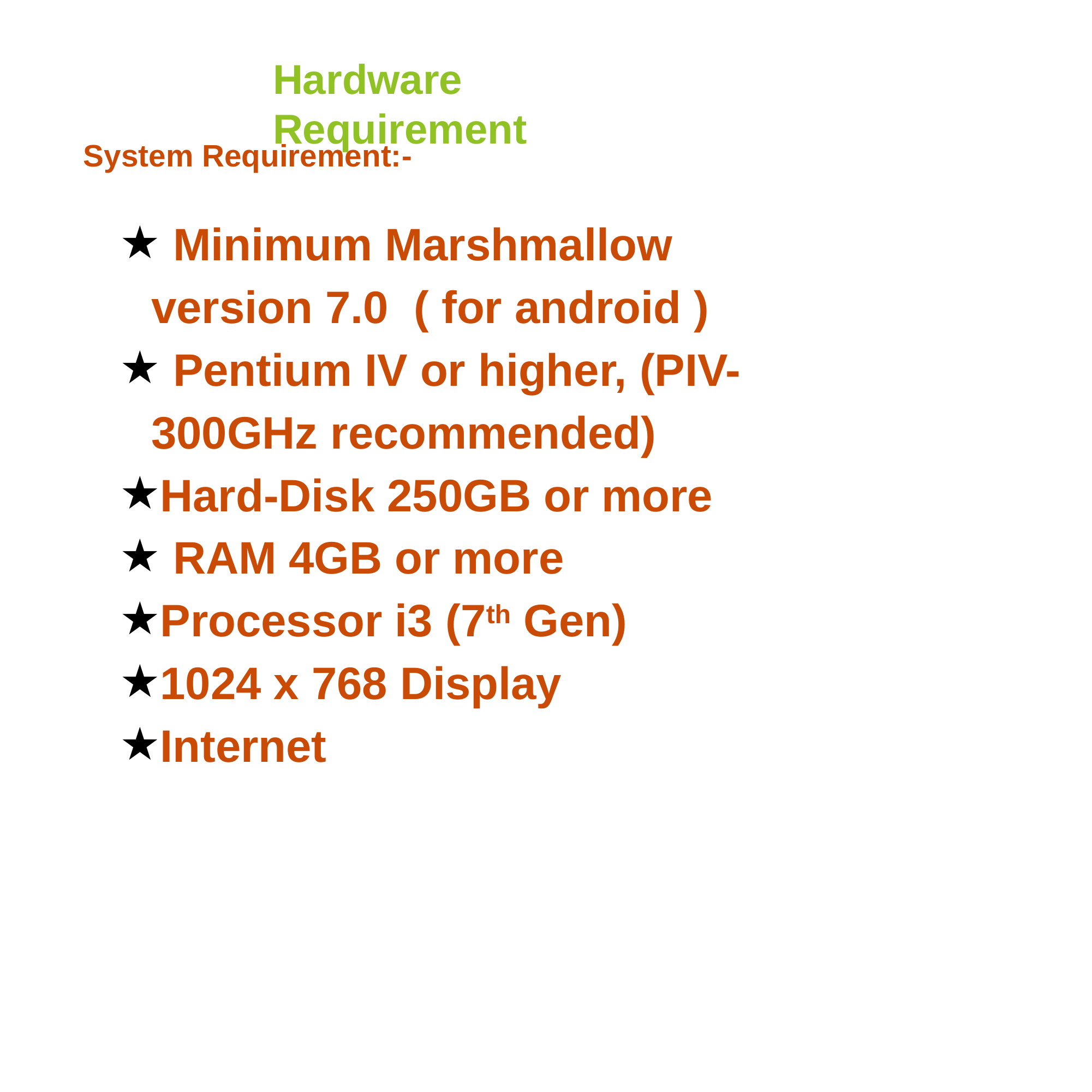

Hardware Requirement
System Requirement:-
 Minimum Marshmallow version 7.0  ( for android )
 Pentium IV or higher, (PIV- 300GHz recommended)
Hard-Disk 250GB or more
 RAM 4GB or more
Processor i3 (7th Gen)
1024 x 768 Display
Internet